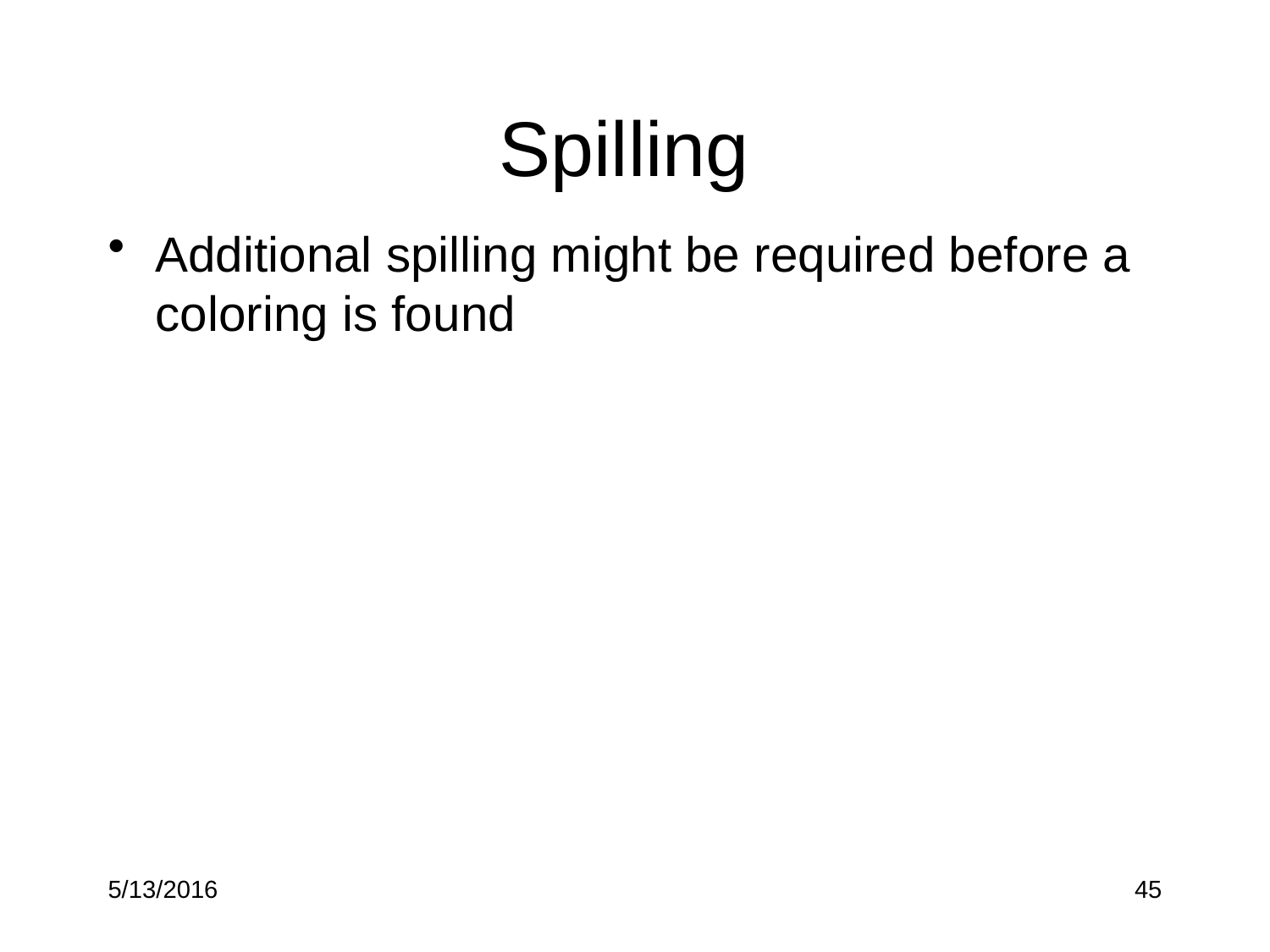

# Spilling
Additional spilling might be required before a coloring is found
5/13/2016
45